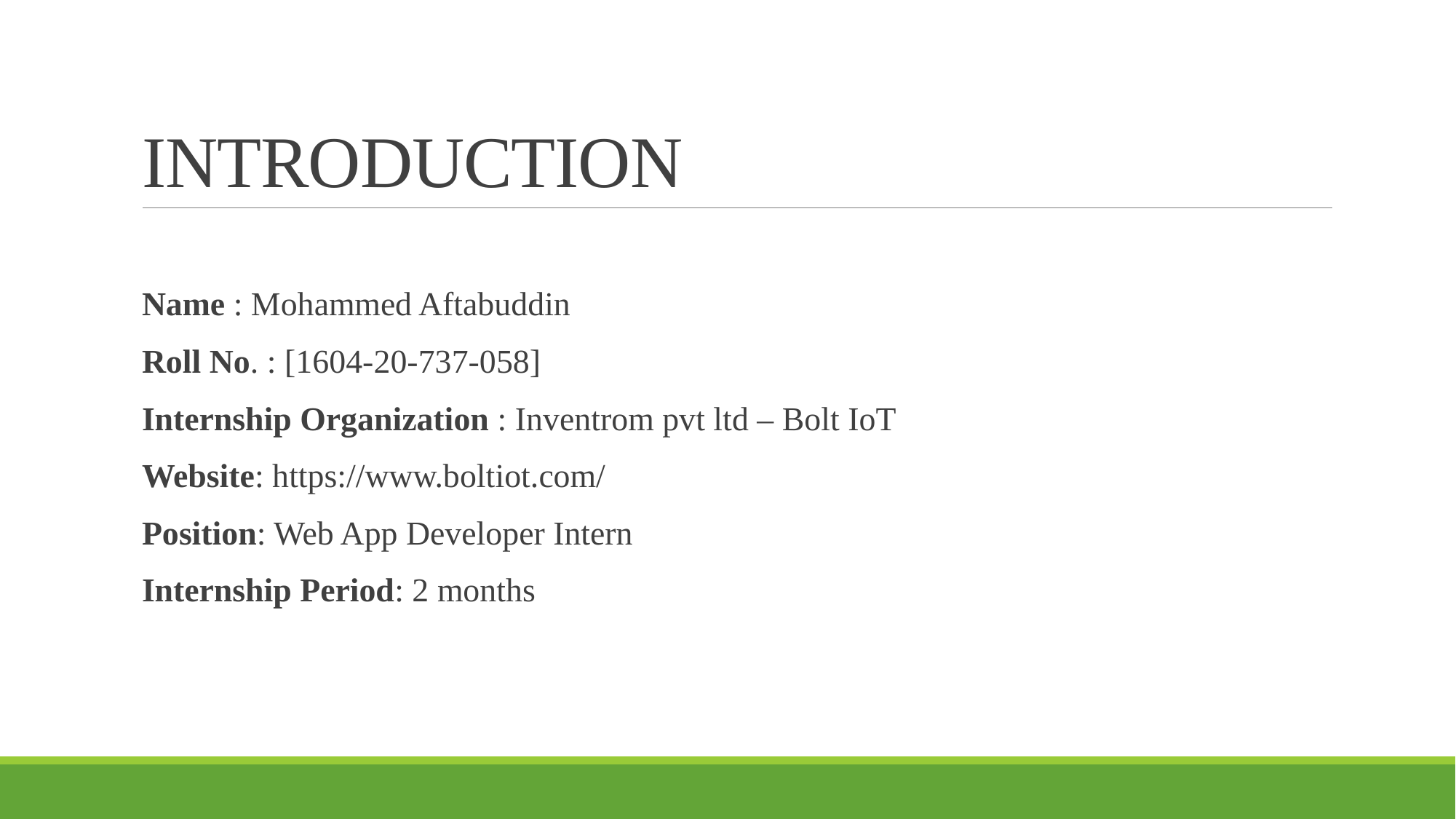

# INTRODUCTION

Name : Mohammed Aftabuddin
Roll No. : [1604-20-737-058]
Internship Organization : Inventrom pvt ltd – Bolt IoT
Website: https://www.boltiot.com/
Position: Web App Developer Intern
Internship Period: 2 months